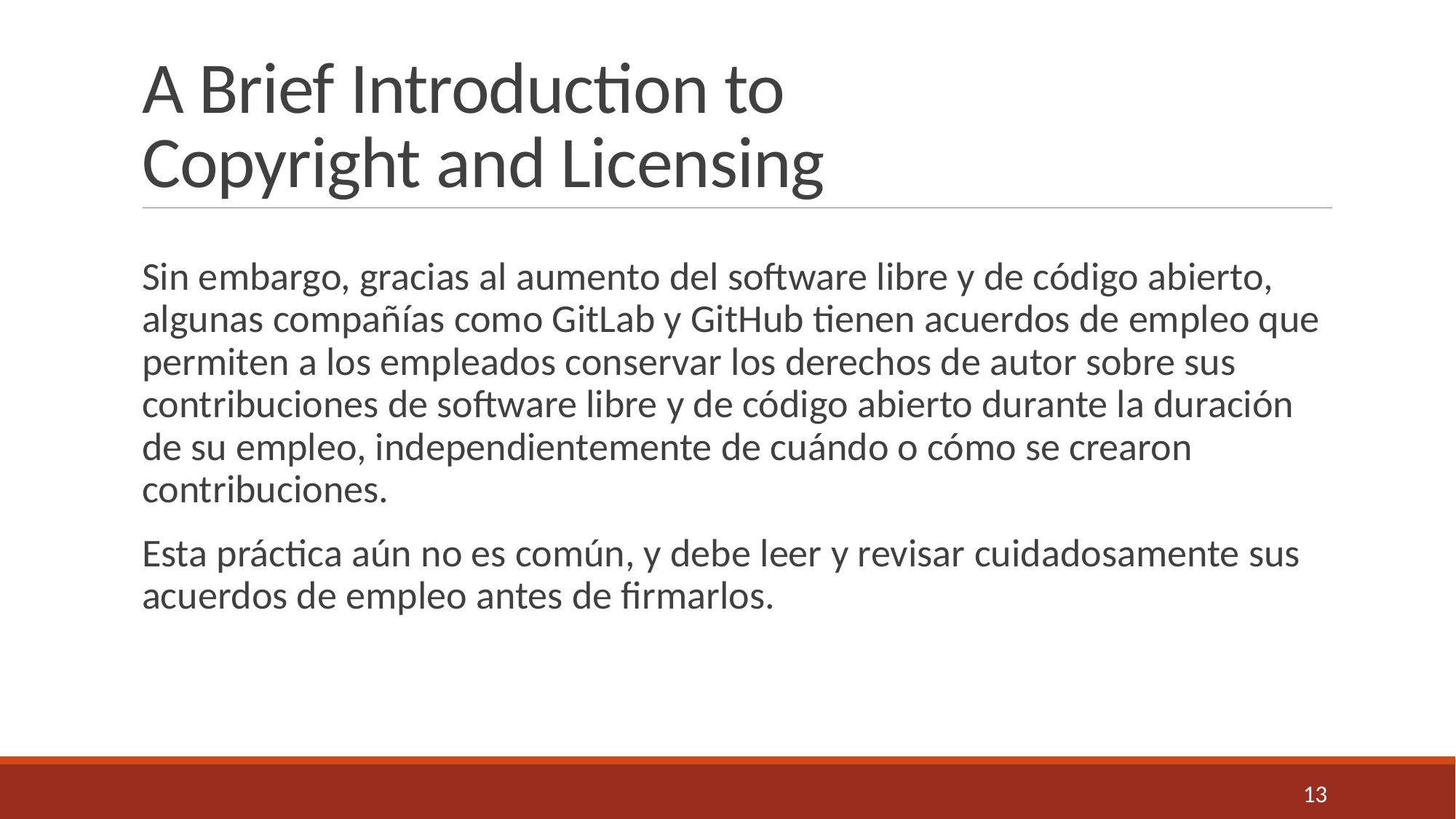

# A Brief Introduction to Copyright and Licensing
Sin embargo, gracias al aumento del software libre y de código abierto, algunas compañías como GitLab y GitHub tienen acuerdos de empleo que permiten a los empleados conservar los derechos de autor sobre sus contribuciones de software libre y de código abierto durante la duración de su empleo, independientemente de cuándo o cómo se crearon contribuciones.
Esta práctica aún no es común, y debe leer y revisar cuidadosamente sus acuerdos de empleo antes de firmarlos.
13